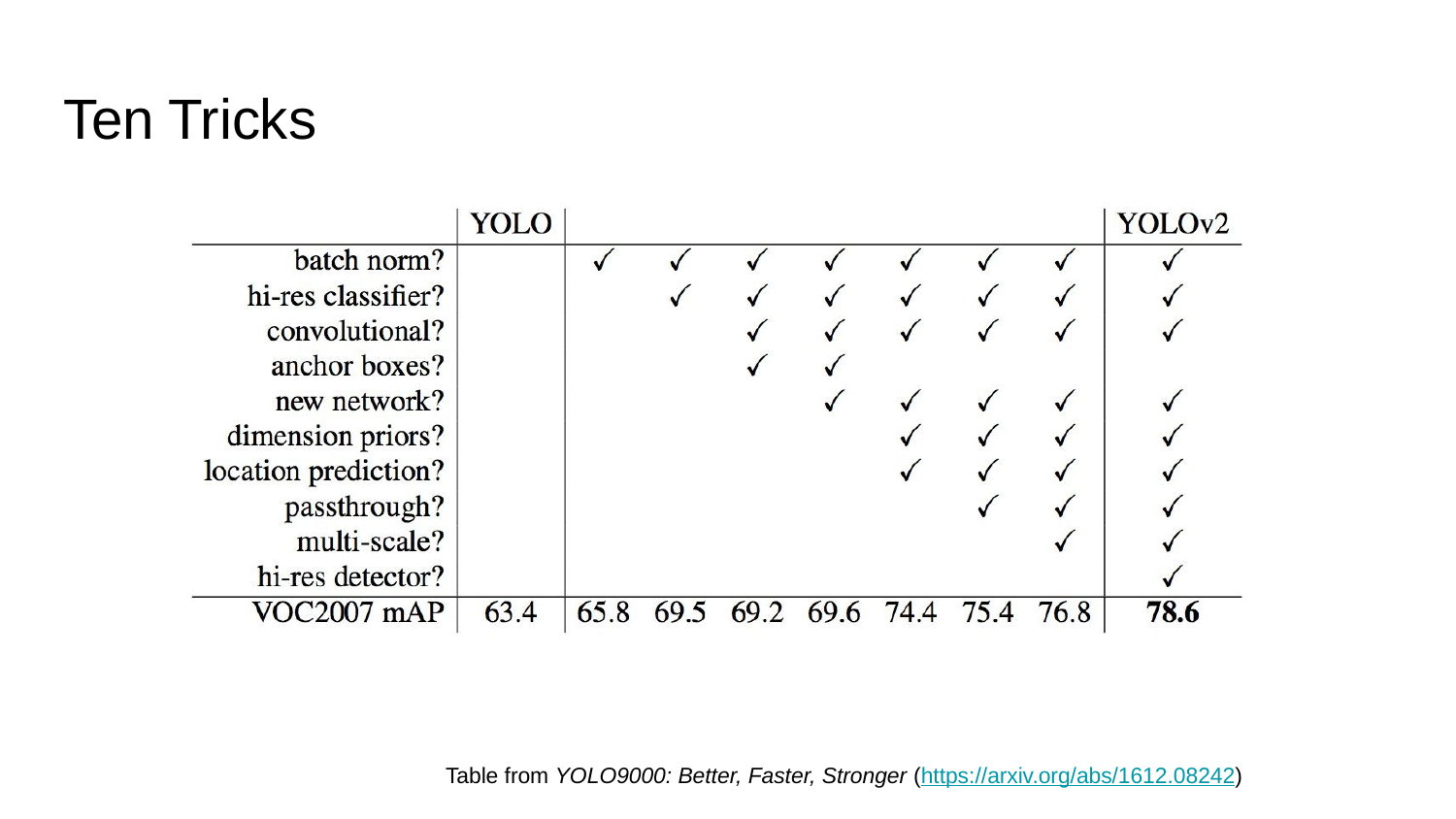

# Ten Tricks

…….
…….
…….
71
Table from YOLO9000: Better, Faster, Stronger (https://arxiv.org/abs/1612.08242)